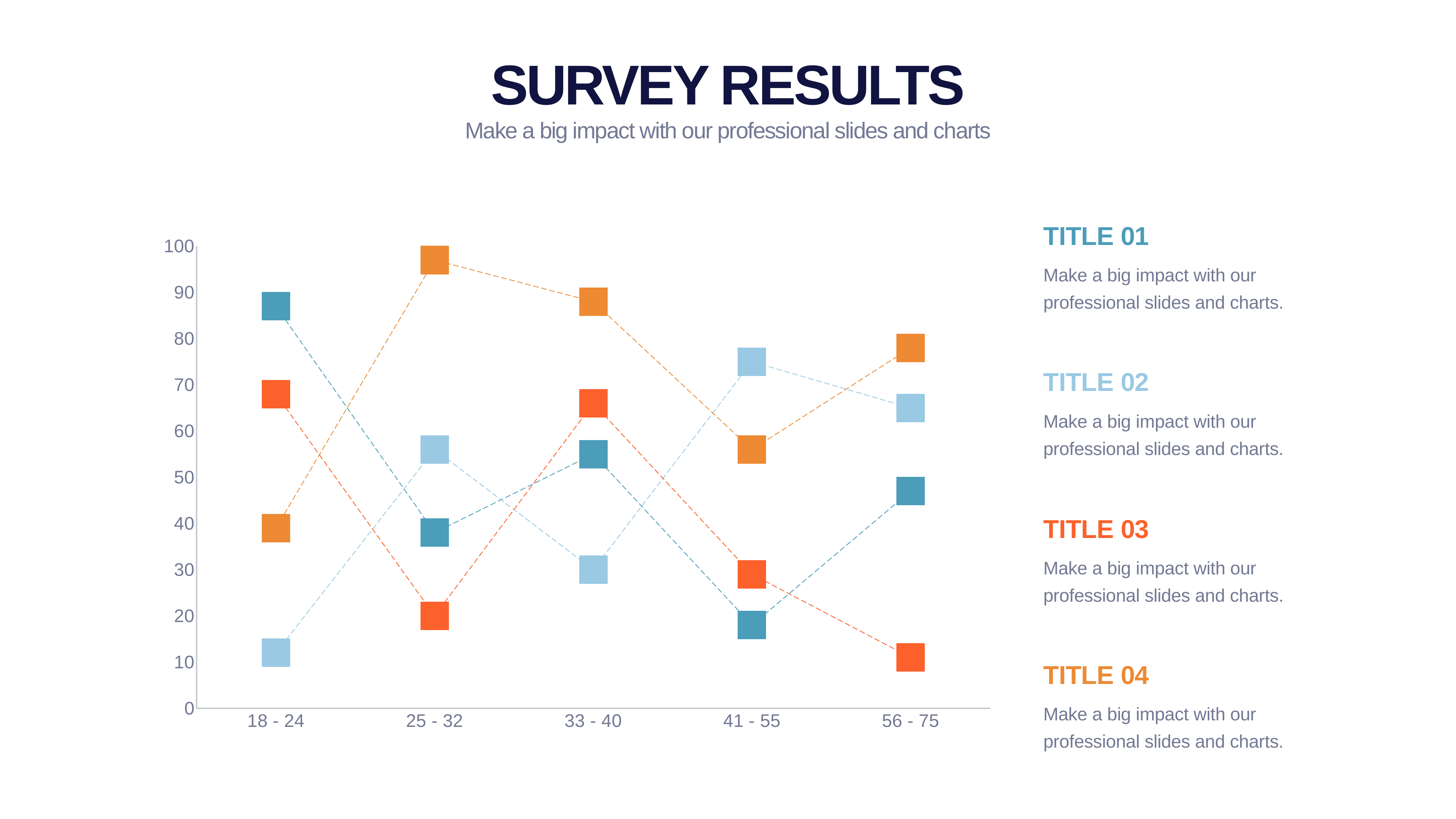

SURVEY RESULTS
Make a big impact with our professional slides and charts
TITLE 01

### Chart

| Category | Series 1 | Series 2 | Series 3 | Series 4 |
|---|---|---|---|---|
| 18 - 24 | 87.0 | 12.0 | 68.0 | 39.0 |
| 25 - 32 | 38.0 | 56.0 | 20.0 | 97.0 |
| 33 - 40 | 55.0 | 30.0 | 66.0 | 88.0 |
| 41 - 55 | 18.0 | 75.0 | 29.0 | 56.0 |
| 56 - 75 | 47.0 | 65.0 | 11.0 | 78.0 |
Make a big impact with our professional slides and charts.
TITLE 02
Make a big impact with our professional slides and charts.
TITLE 03
Make a big impact with our professional slides and charts.
TITLE 04
Make a big impact with our professional slides and charts.